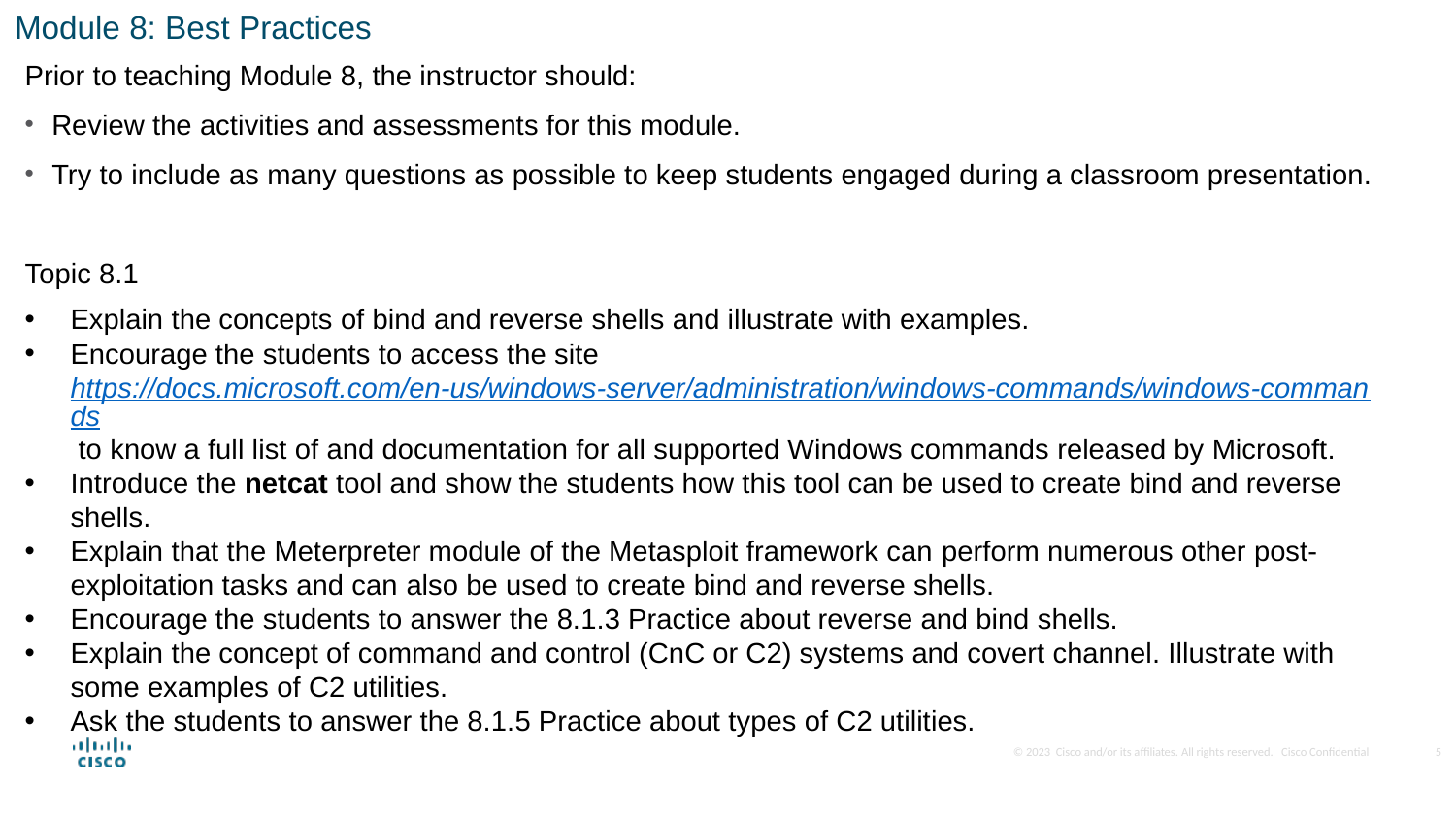

Module 8: Best Practices
Prior to teaching Module 8, the instructor should:
Review the activities and assessments for this module.
Try to include as many questions as possible to keep students engaged during a classroom presentation.

Topic 8.1
Explain the concepts of bind and reverse shells and illustrate with examples.
Encourage the students to access the site https://docs.microsoft.com/en-us/windows-server/administration/windows-commands/windows-commands to know a full list of and documentation for all supported Windows commands released by Microsoft.
Introduce the netcat tool and show the students how this tool can be used to create bind and reverse shells.
Explain that the Meterpreter module of the Metasploit framework can perform numerous other post-exploitation tasks and can also be used to create bind and reverse shells.
Encourage the students to answer the 8.1.3 Practice about reverse and bind shells.
Explain the concept of command and control (CnC or C2) systems and covert channel. Illustrate with some examples of C2 utilities.
Ask the students to answer the 8.1.5 Practice about types of C2 utilities.
5